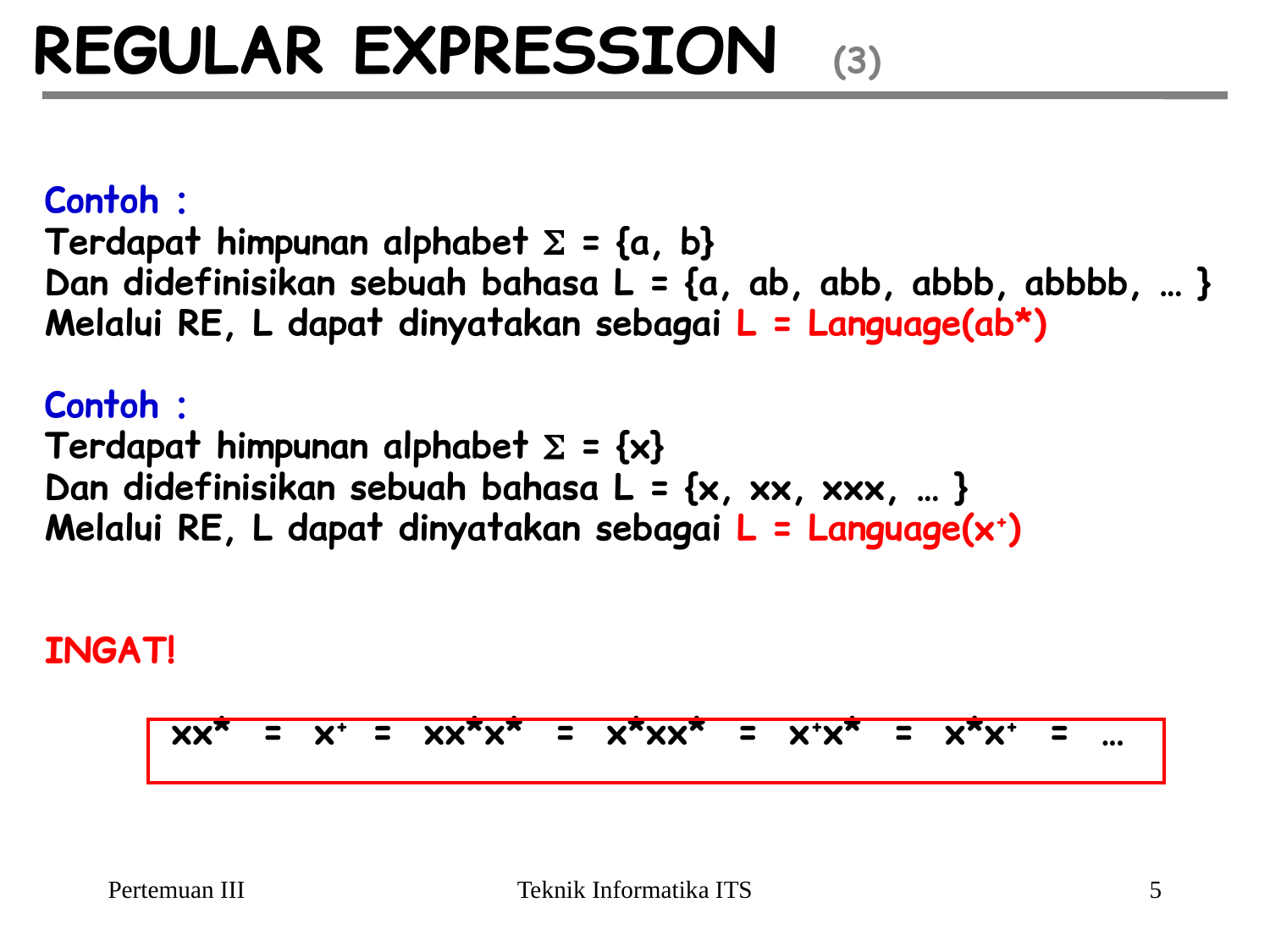

# REGULAR EXPRESSION  (3)

Contoh :
Terdapat himpunan alphabet Σ = {a, b}
Dan didefinisikan sebuah bahasa L = {a, ab, abb, abbb, abbbb, … }
Melalui RE, L dapat dinyatakan sebagai L = Language(ab*)

Contoh :
Terdapat himpunan alphabet Σ = {x}
Dan didefinisikan sebuah bahasa L = {x, xx, xxx, … }
Melalui RE, L dapat dinyatakan sebagai L = Language(x+)

INGAT!

	xx*  =  x+  =  xx*x*  =  x*xx*  =  x+x*  =  x*x+  =  …

Pertemuan III
Teknik Informatika ITS
5